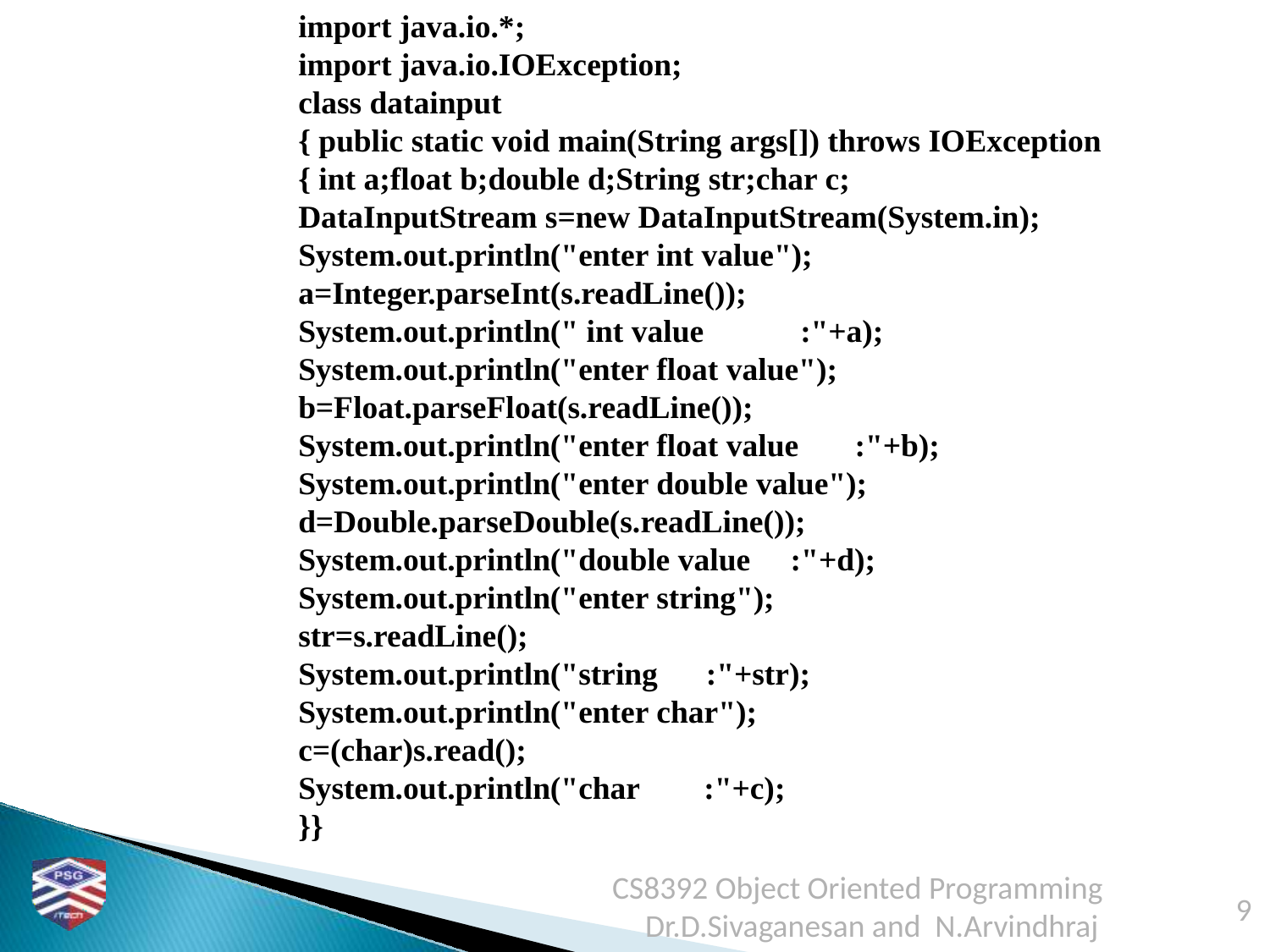

import java.io.*;
import java.io.IOException;
class datainput
{ public static void main(String args[]) throws IOException
{ int a;float b;double d;String str;char c;
DataInputStream s=new DataInputStream(System.in);
System.out.println("enter int value");
a=Integer.parseInt(s.readLine());
System.out.println(" int value            :"+a);
System.out.println("enter float value");
b=Float.parseFloat(s.readLine());
System.out.println("enter float value       :"+b);
System.out.println("enter double value");
d=Double.parseDouble(s.readLine());
System.out.println("double value     :"+d);
System.out.println("enter string");
str=s.readLine();
System.out.println("string      :"+str);
System.out.println("enter char");
c=(char)s.read();
System.out.println("char        :"+c);
}}
CS8392 Object Oriented Programming      Dr.D.Sivaganesan and  N.Arvindhraj  PSGiTech / CSE
9